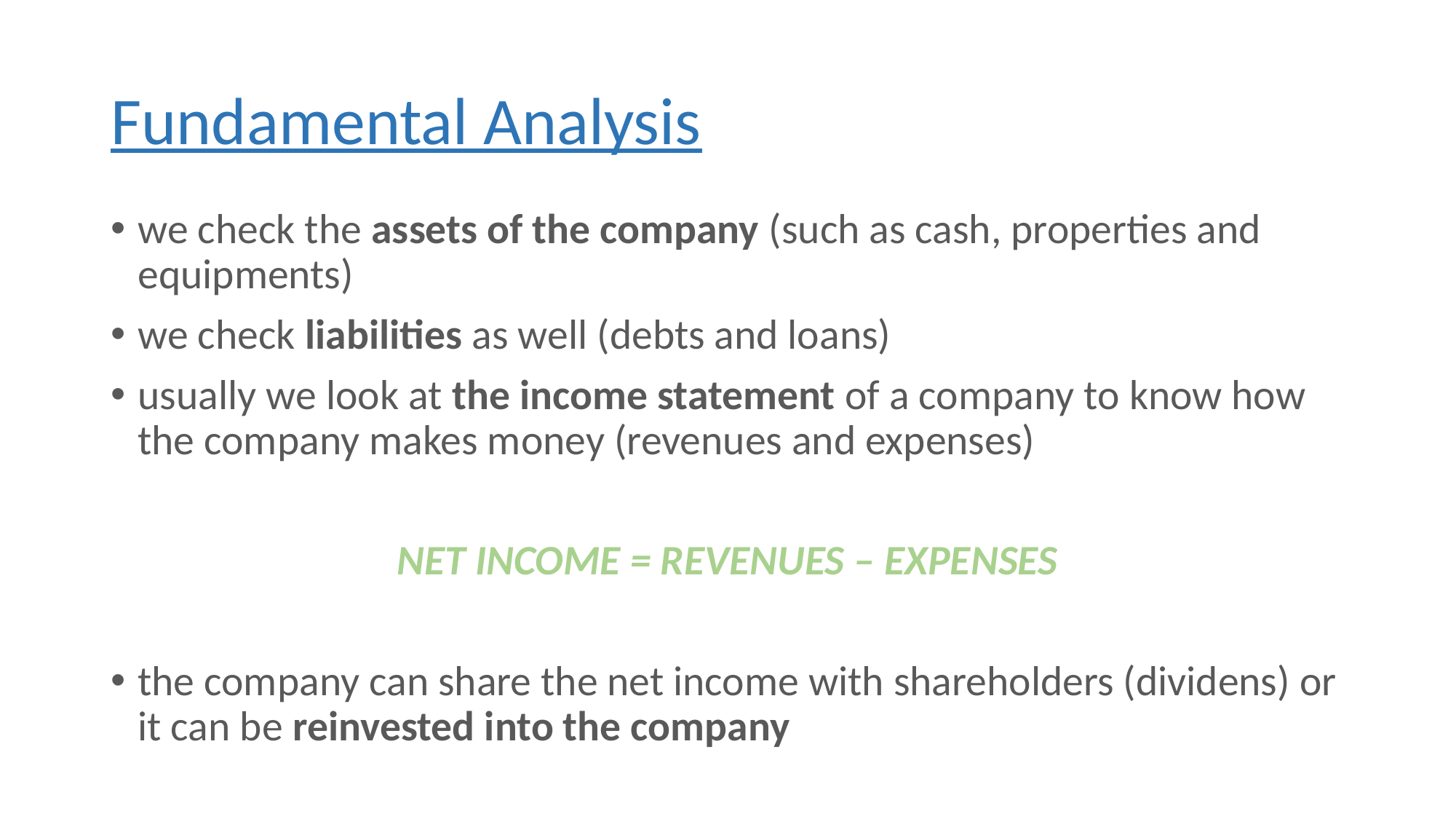

# Fundamental Analysis
we check the assets of the company (such as cash, properties and equipments)
we check liabilities as well (debts and loans)
usually we look at the income statement of a company to know how the company makes money (revenues and expenses)

NET INCOME = REVENUES – EXPENSES

the company can share the net income with shareholders (dividens) or it can be reinvested into the company